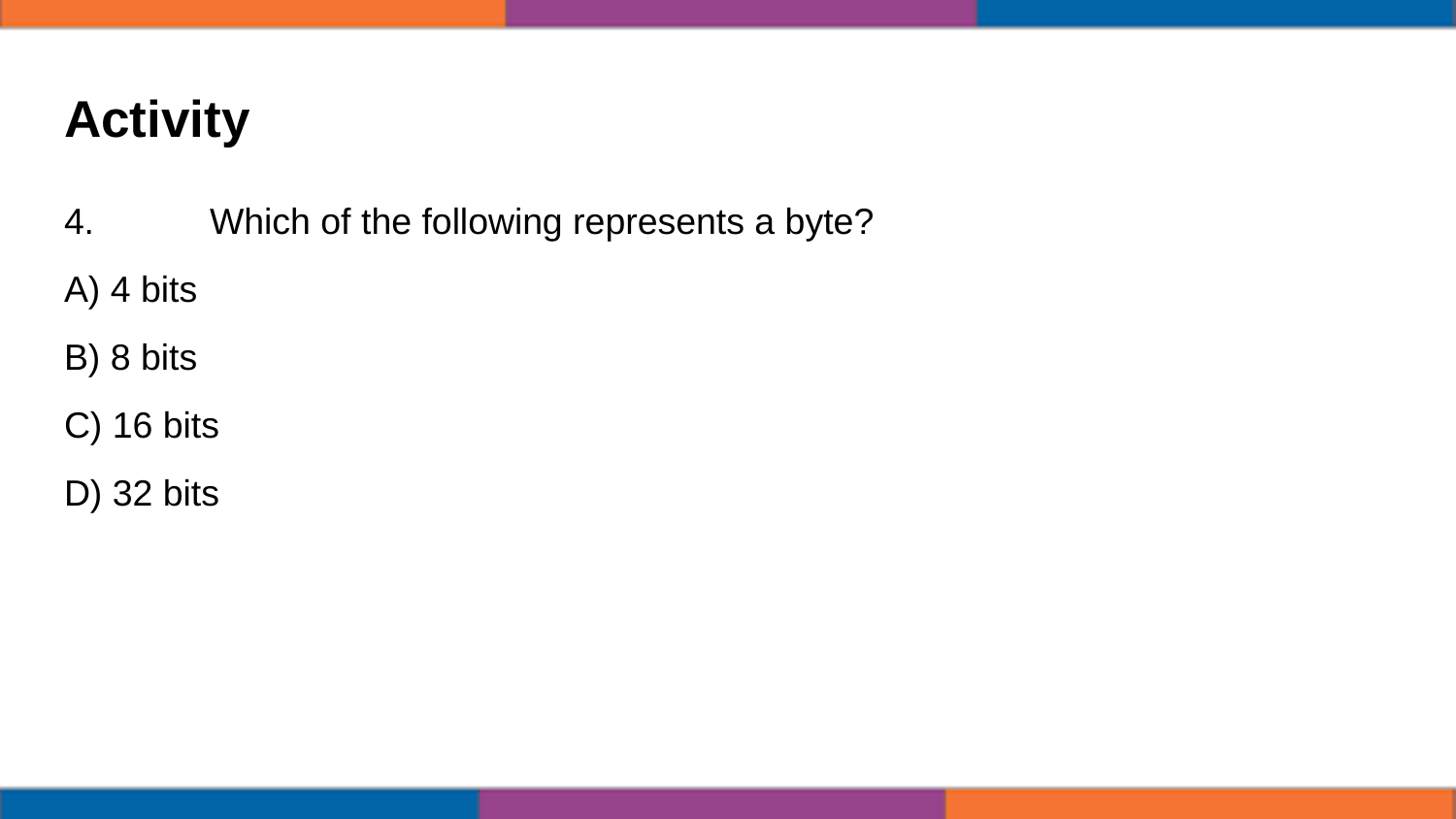

# Activity
4.	Which of the following represents a byte?
A) 4 bits
B) 8 bits
C) 16 bits
D) 32 bits